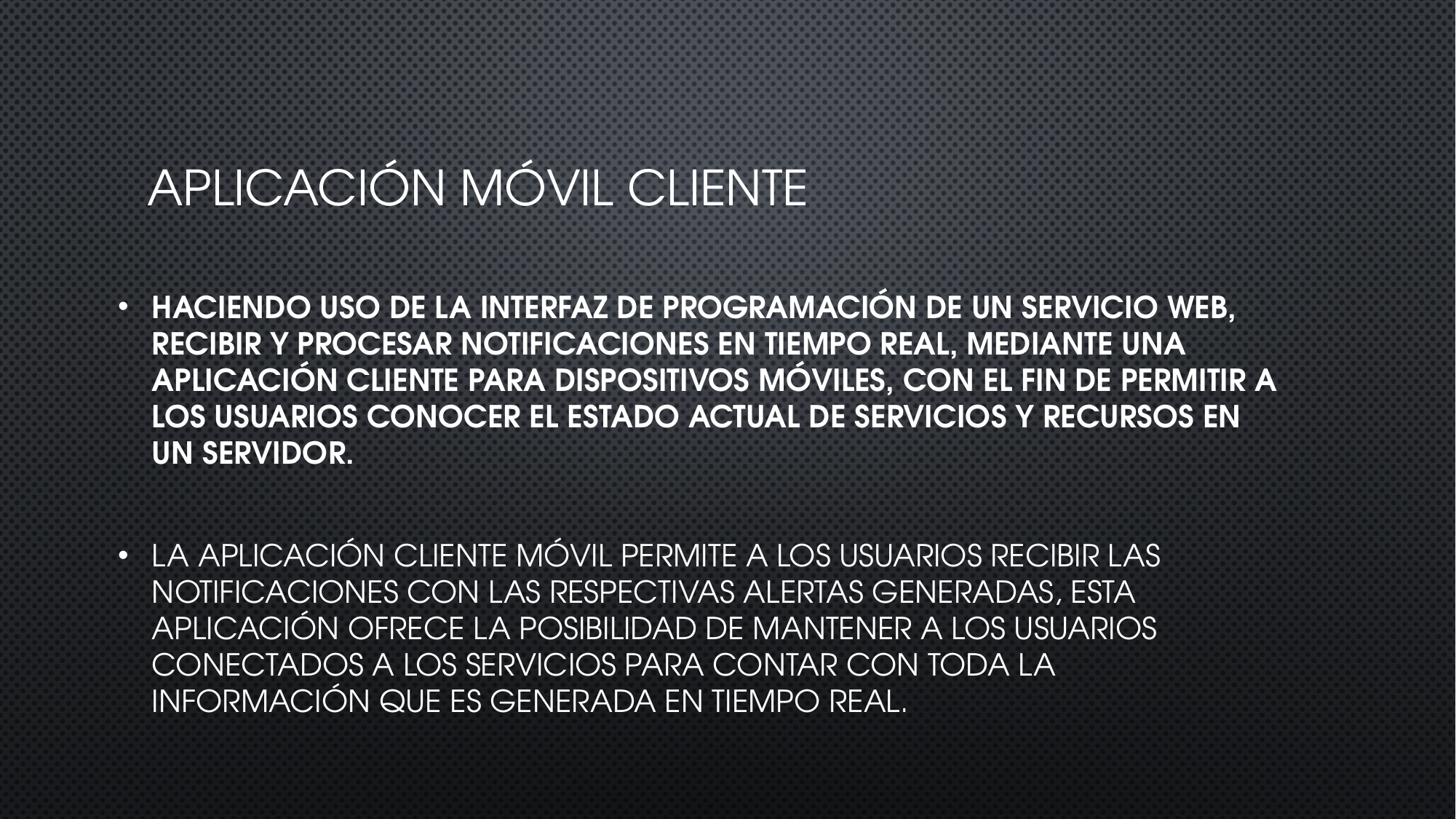

# Aplicación Móvil Cliente
Haciendo uso de la interfaz de programación de un servicio web, recibir y procesar notificaciones en tiempo real, mediante una aplicación cliente para dispositivos móviles, con el fin de permitir a los usuarios conocer el estado actual de servicios y recursos en un servidor.

La aplicación cliente móvil permite a los usuarios recibir las notificaciones con las respectivas alertas generadas, esta aplicación ofrece la posibilidad de mantener a los usuarios conectados a los servicios para contar con toda la información que es generada en tiempo real.